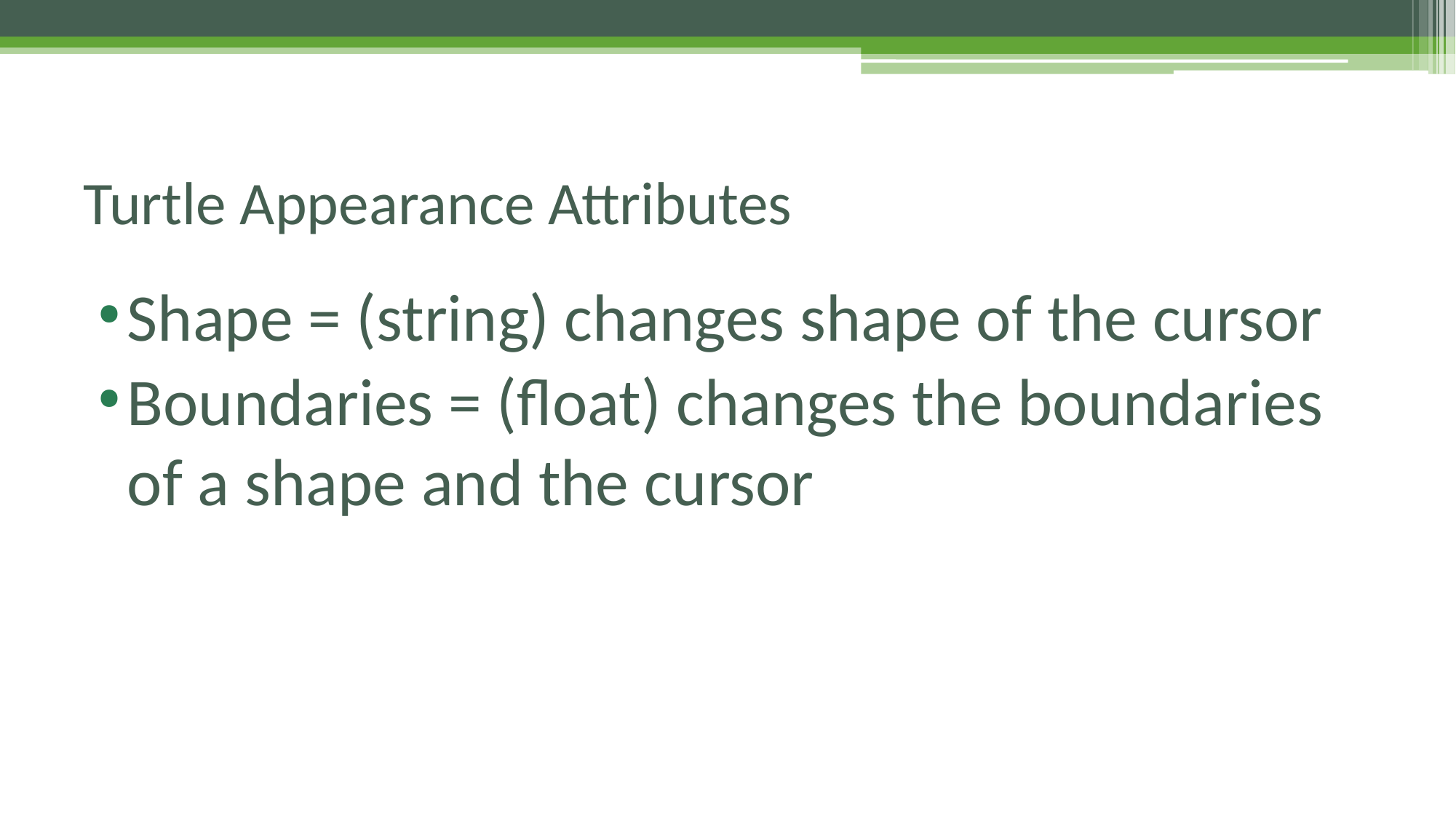

# Turtle Appearance Attributes
Shape = (string) changes shape of the cursor
Boundaries = (float) changes the boundaries of a shape and the cursor